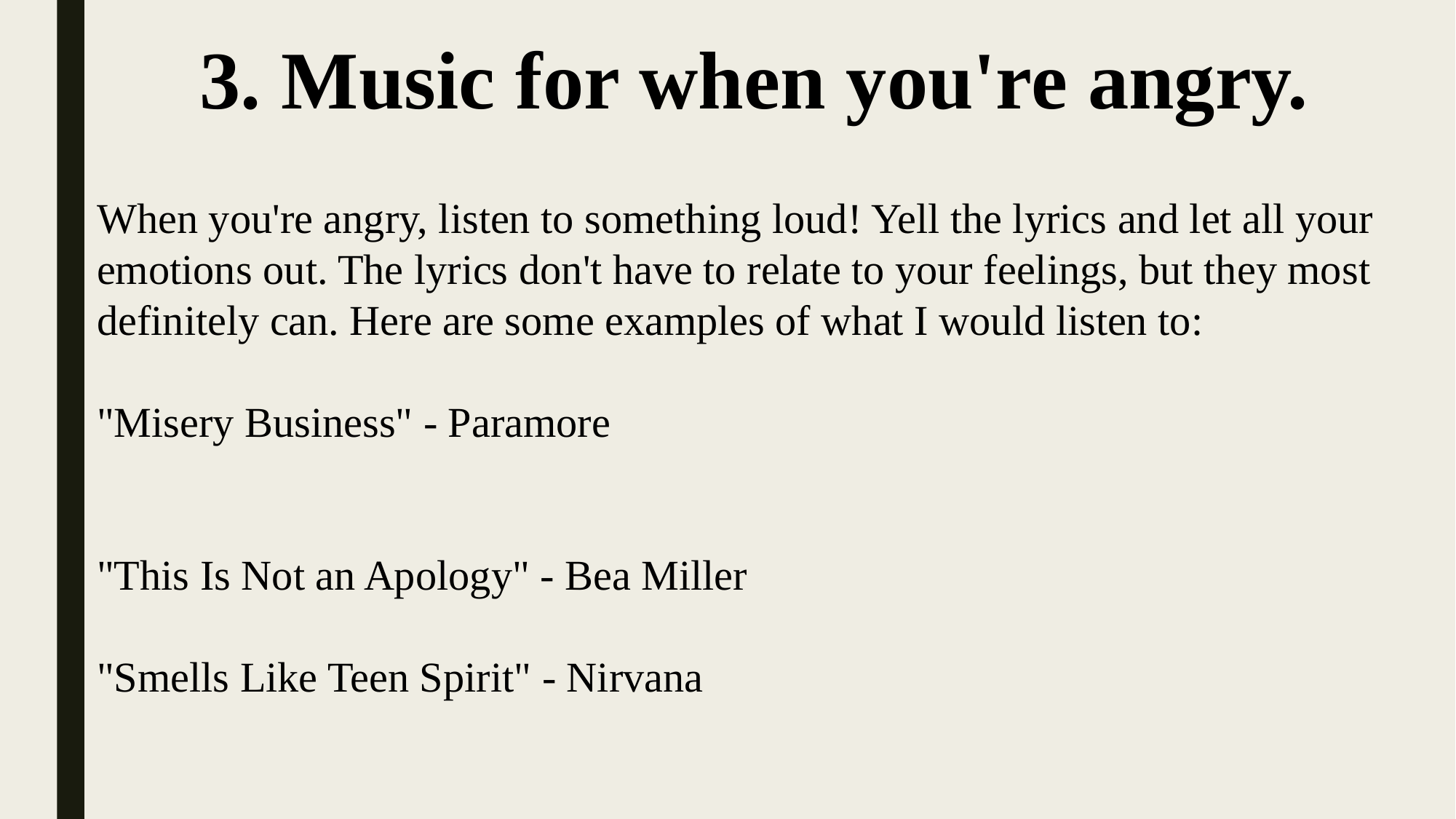

3. Music for when you're angry.

When you're angry, listen to something loud! Yell the lyrics and let all your emotions out. The lyrics don't have to relate to your feelings, but they most definitely can. Here are some examples of what I would listen to:

"Misery Business" - Paramore

"This Is Not an Apology" - Bea Miller

"Smells Like Teen Spirit" - Nirvana